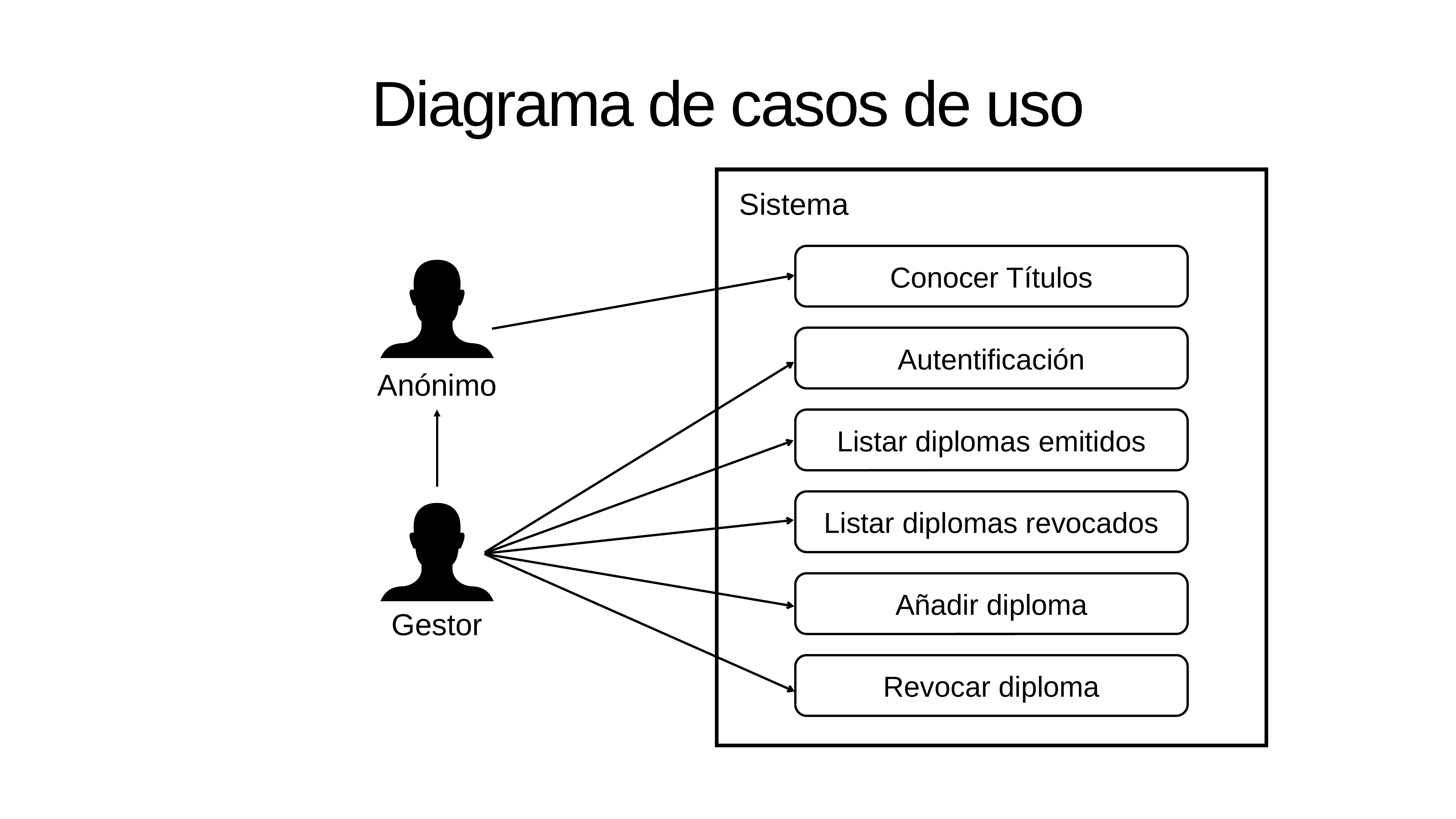

# Diagrama de casos de uso

Sistema
Conocer Títulos

Autentificación
Anónimo

Listar diplomas emitidos

Listar diplomas revocados

Añadir diploma
Gestor
Revocar diploma
14